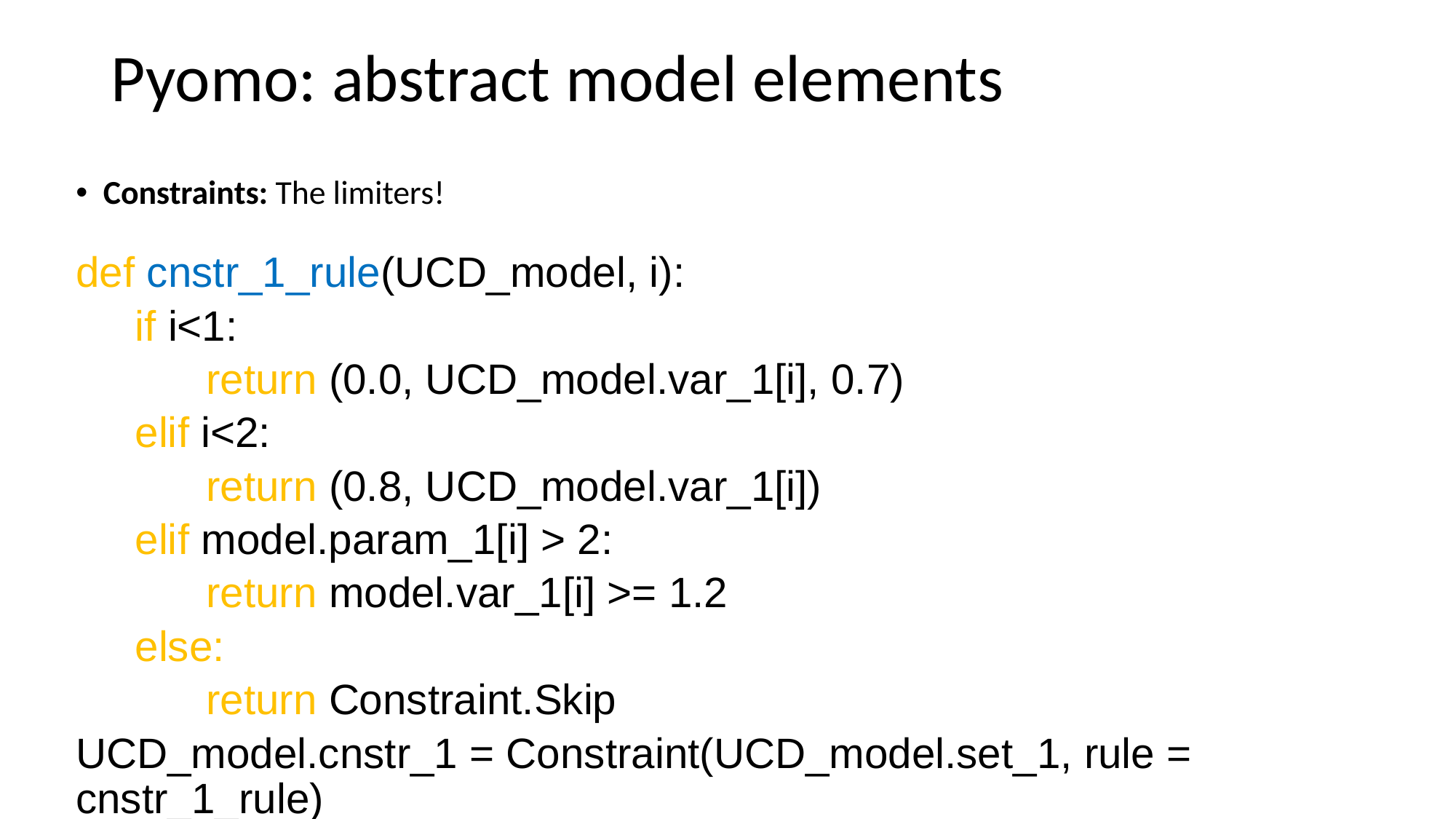

# Pyomo: abstract model elements
Constraints: The limiters!

def cnstr_1_rule(UCD_model, i):
     if i<1:
           return (0.0, UCD_model.var_1[i], 0.7)
     elif i<2:
           return (0.8, UCD_model.var_1[i])
     elif model.param_1[i] > 2:
           return model.var_1[i] >= 1.2
     else:
           return Constraint.Skip
UCD_model.cnstr_1 = Constraint(UCD_model.set_1, rule = cnstr_1_rule)